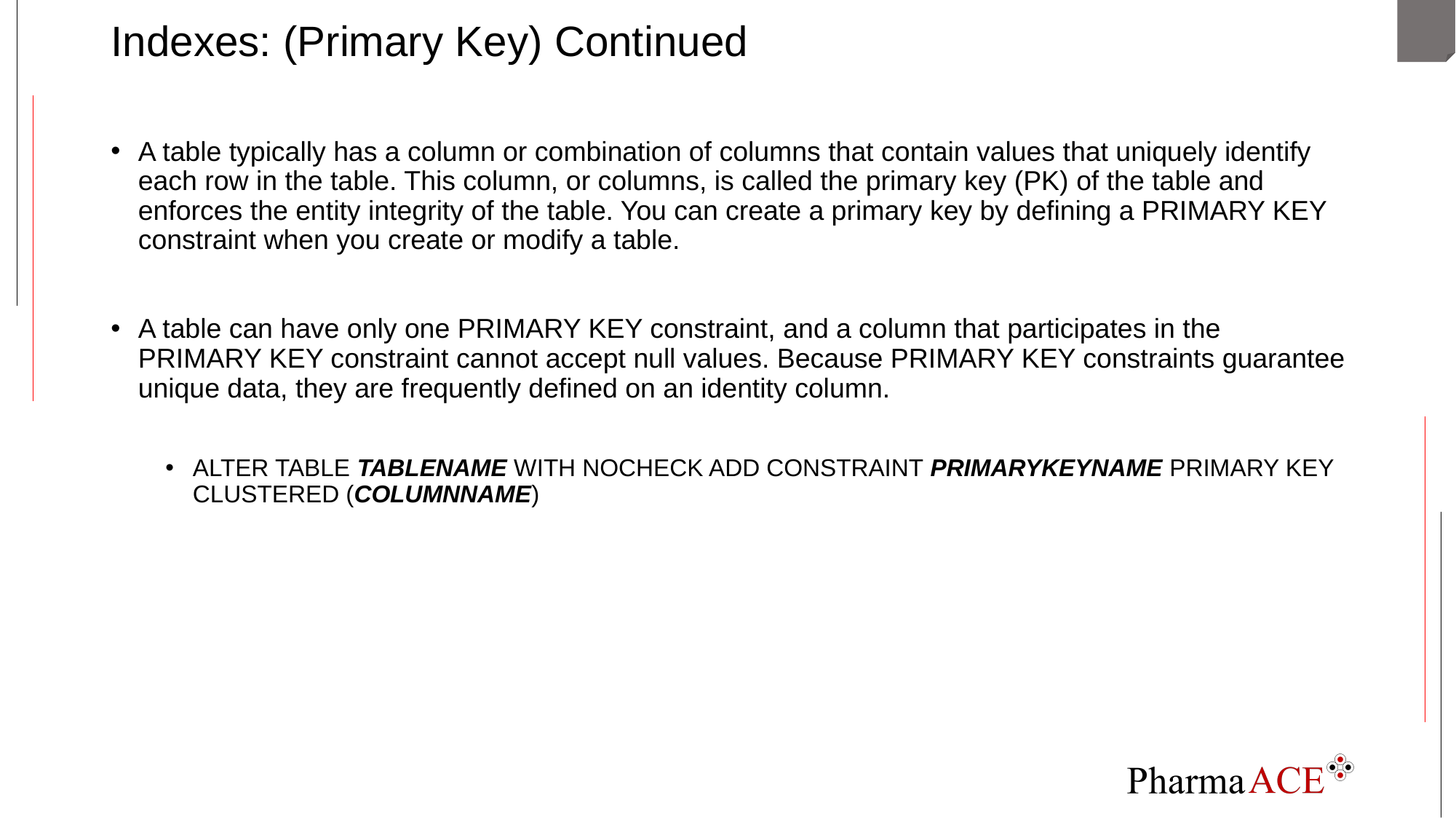

# Indexes: (Primary Key) Continued
A table typically has a column or combination of columns that contain values that uniquely identify each row in the table. This column, or columns, is called the primary key (PK) of the table and enforces the entity integrity of the table. You can create a primary key by defining a PRIMARY KEY constraint when you create or modify a table.

A table can have only one PRIMARY KEY constraint, and a column that participates in the PRIMARY KEY constraint cannot accept null values. Because PRIMARY KEY constraints guarantee unique data, they are frequently defined on an identity column.

ALTER TABLE TABLENAME WITH NOCHECK ADD CONSTRAINT PRIMARYKEYNAME PRIMARY KEY CLUSTERED (COLUMNNAME)